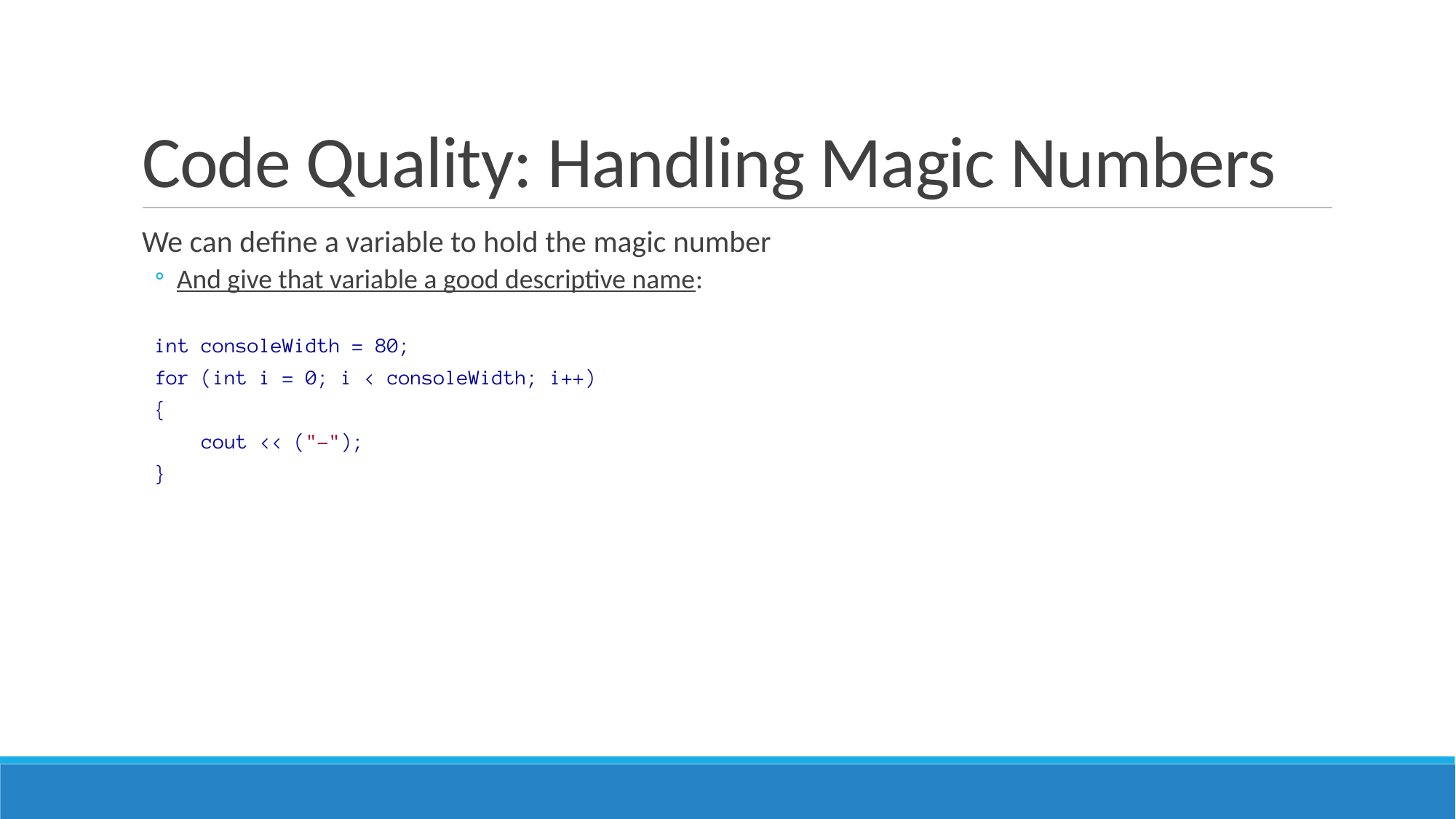

# Code Quality: Handling Magic Numbers
We can define a variable to hold the magic number
And give that variable a good descriptive name:

int consoleWidth = 80;
for (int i = 0; i < consoleWidth; i++)
{
    cout << ("-");
}